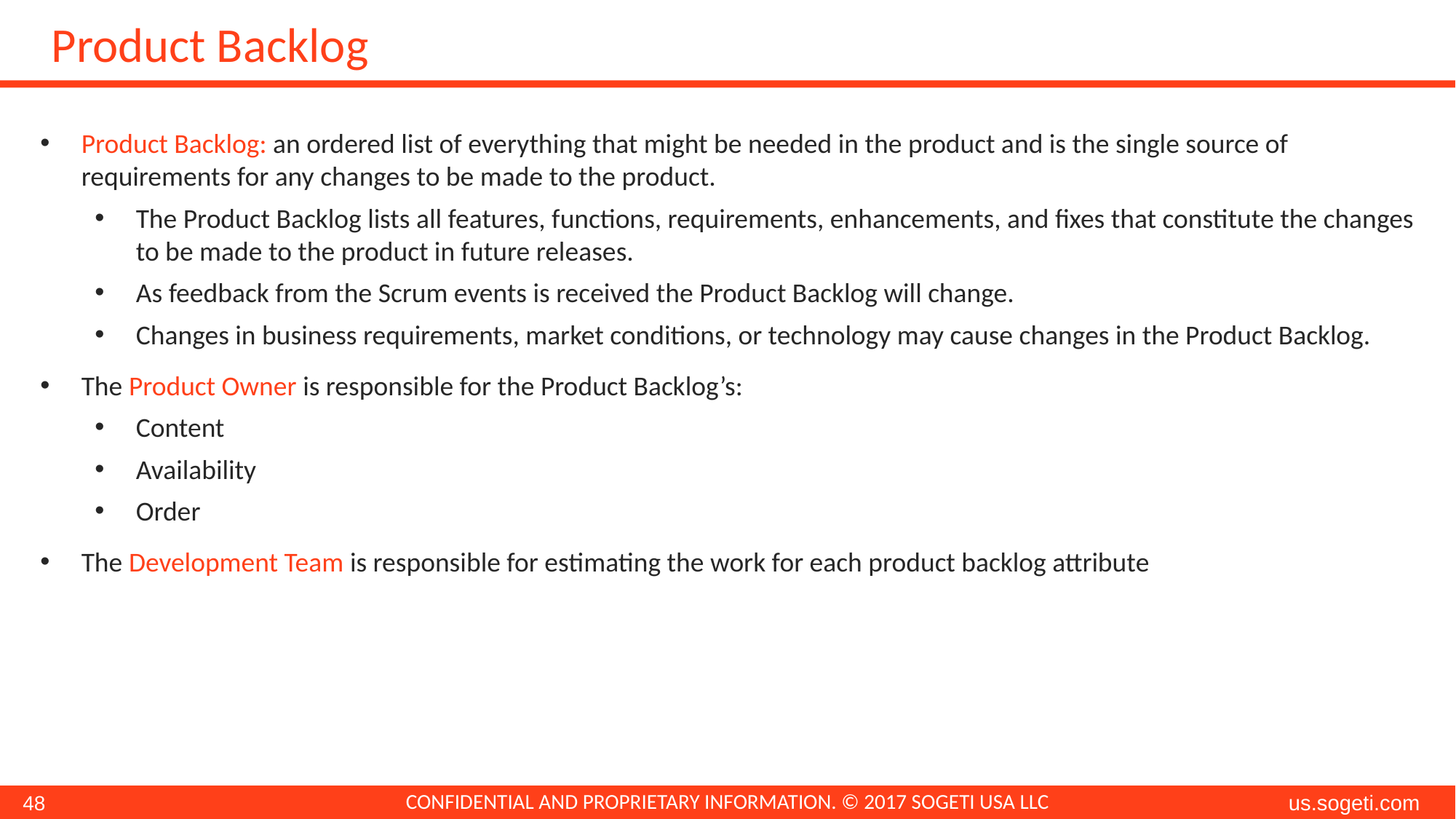

# Product Backlog
Product Backlog: an ordered list of everything that might be needed in the product and is the single source of requirements for any changes to be made to the product.
The Product Backlog lists all features, functions, requirements, enhancements, and fixes that constitute the changes to be made to the product in future releases.
As feedback from the Scrum events is received the Product Backlog will change.
Changes in business requirements, market conditions, or technology may cause changes in the Product Backlog.
The Product Owner is responsible for the Product Backlog’s:
Content
Availability
Order
The Development Team is responsible for estimating the work for each product backlog attribute